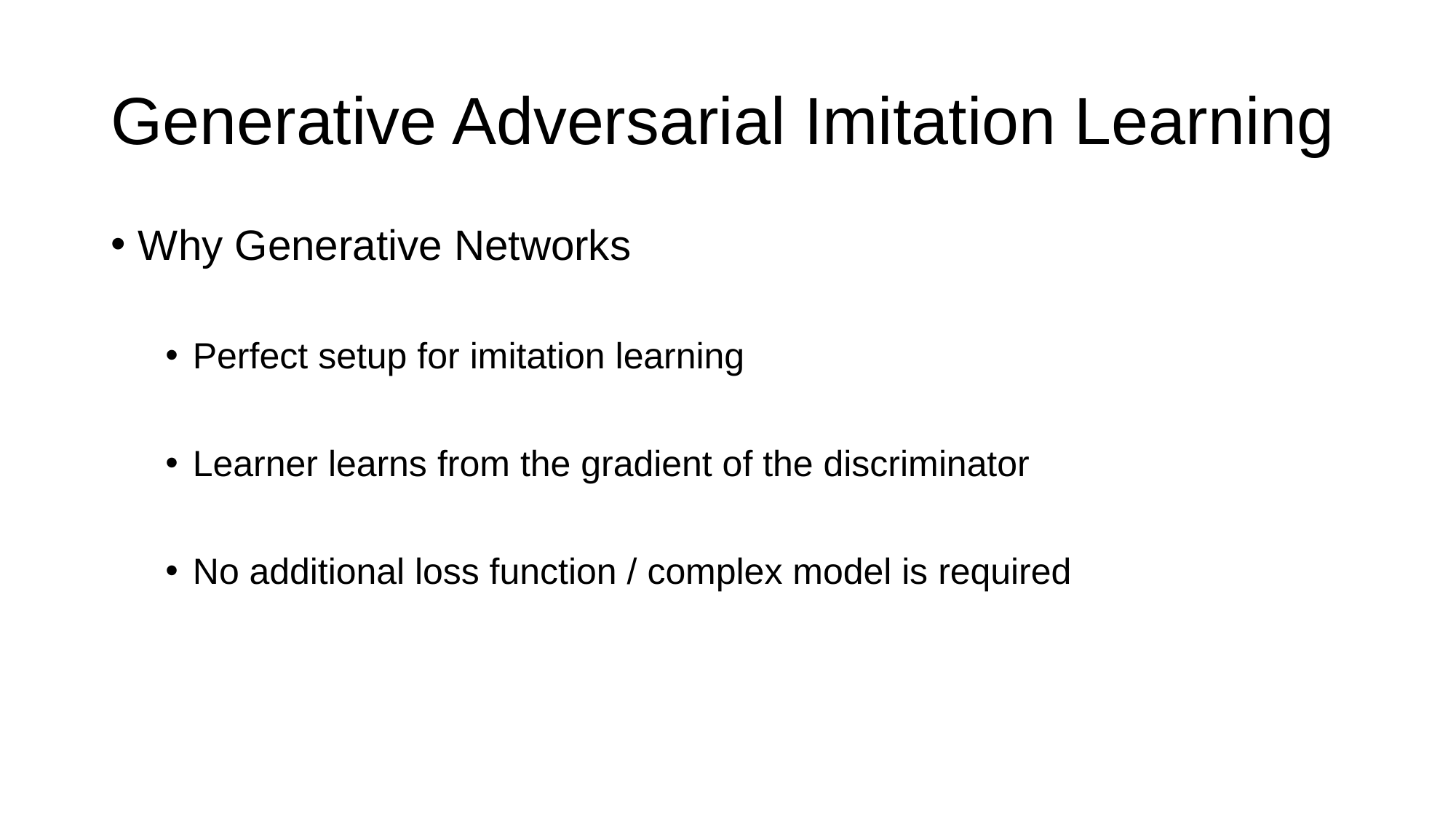

# Generative Adversarial Imitation Learning
Why Generative Networks

Perfect setup for imitation learning

Learner learns from the gradient of the discriminator

No additional loss function / complex model is required